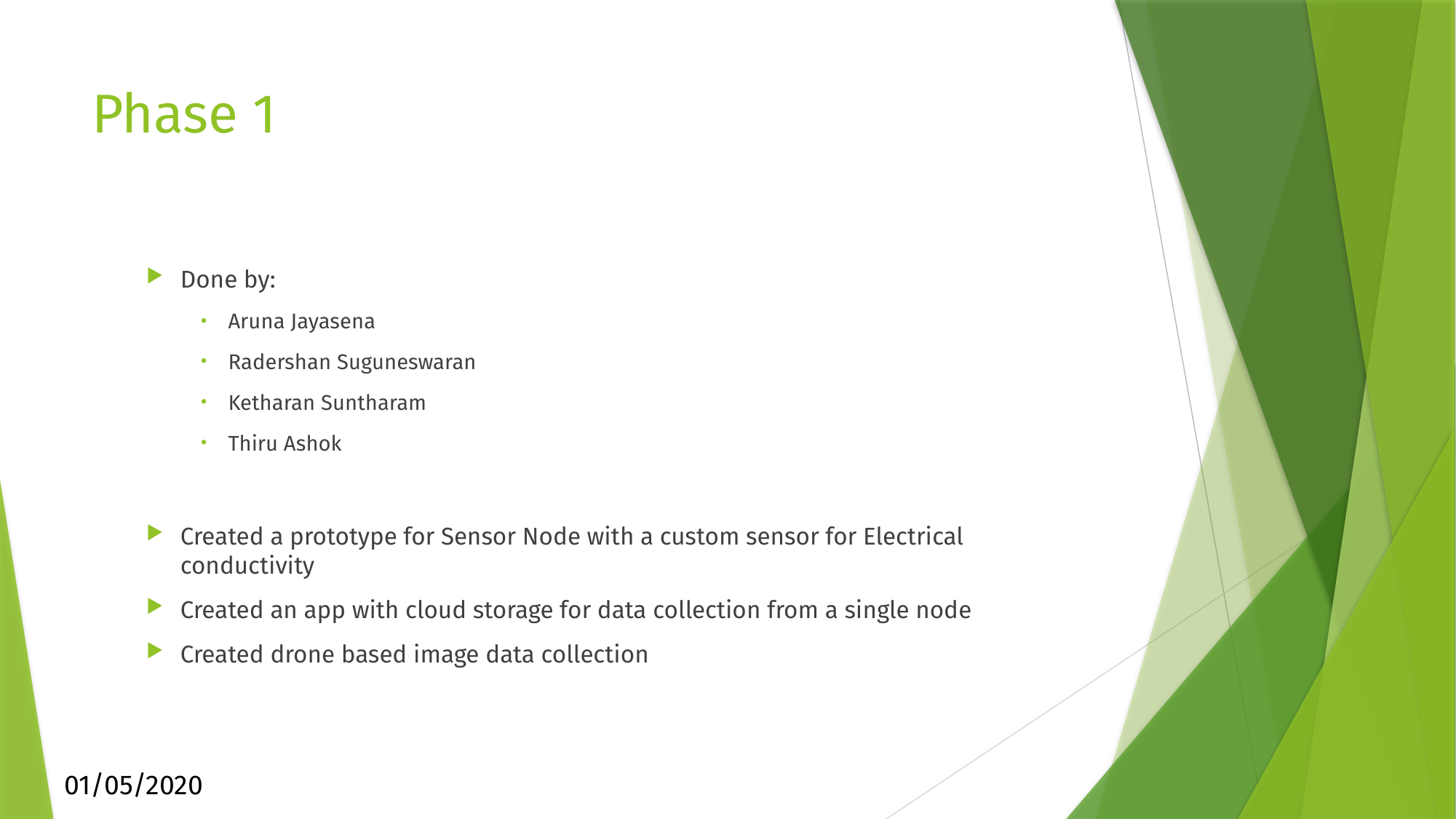

# Phase 1
Done by:
Aruna Jayasena
Radershan Suguneswaran
Ketharan Suntharam
Thiru Ashok

Created a prototype for Sensor Node with a custom sensor for Electrical conductivity
Created an app with cloud storage for data collection from a single node
Created drone based image data collection

01/05/2020